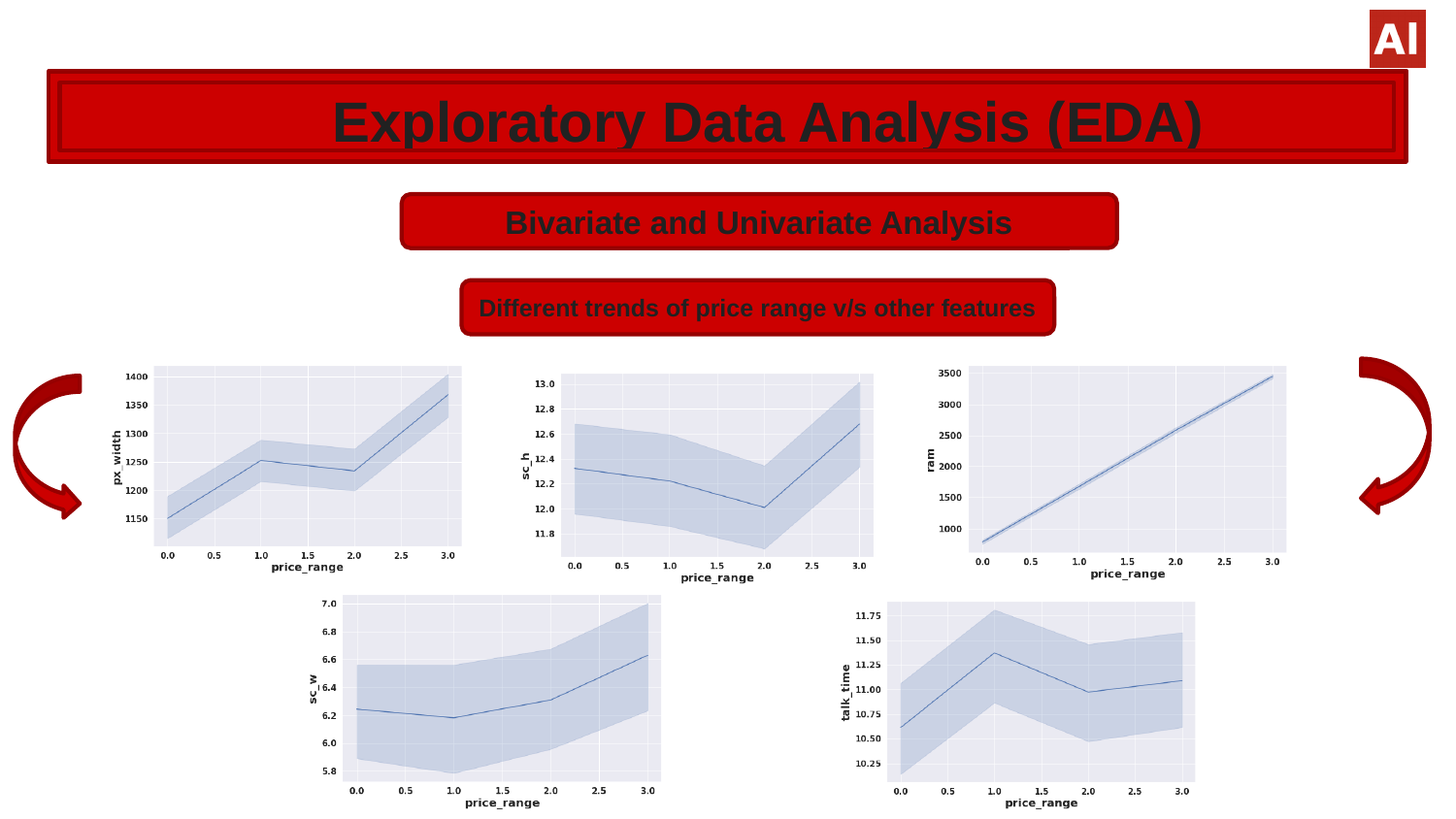

# Exploratory Data Analysis (EDA)

Bivariate and Univariate Analysis
Different trends of price range v/s other features